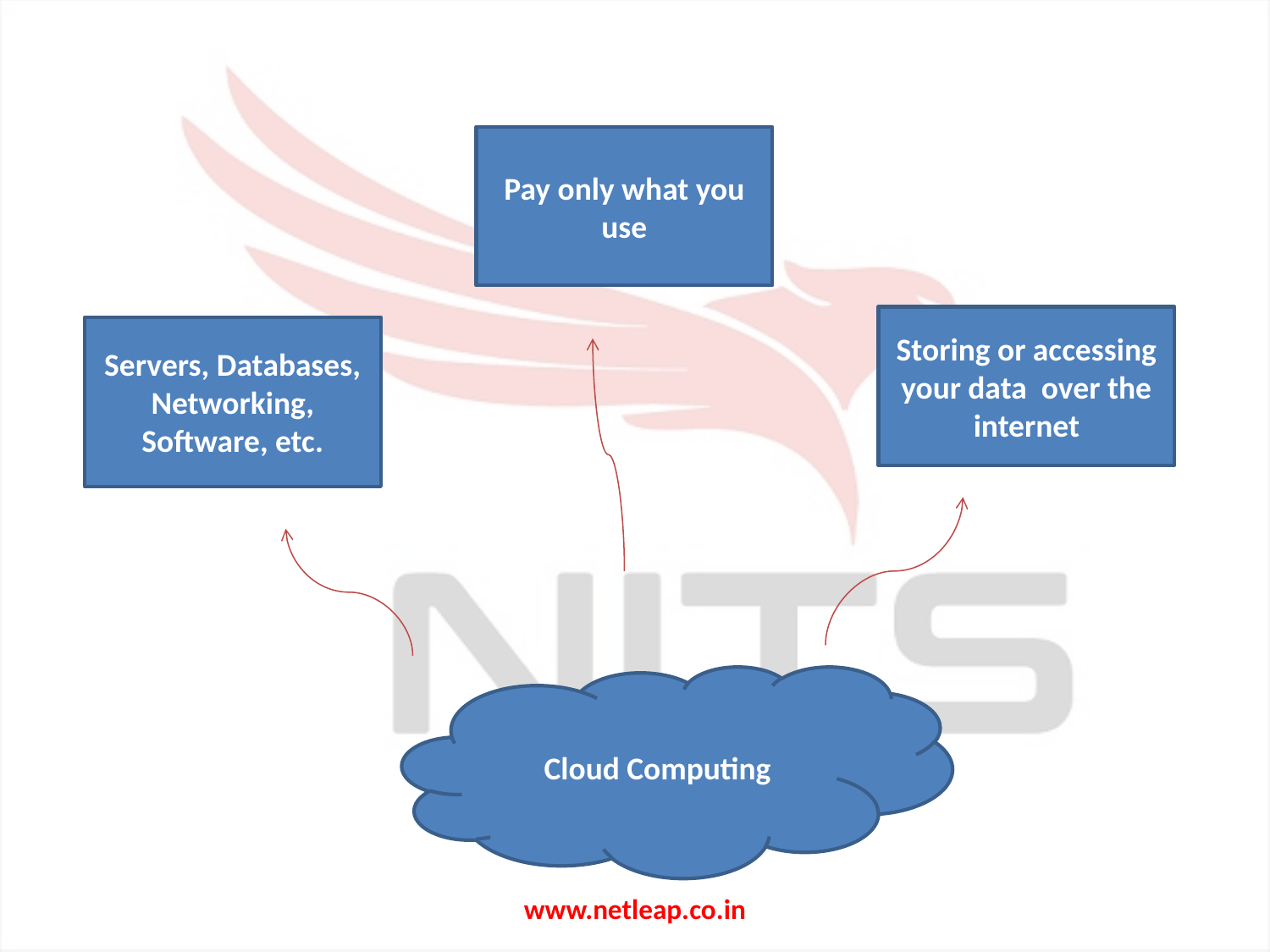

Pay only what you use
Storing or accessing your data  over the internet
Servers, Databases, Networking, Software, etc.

Cloud Computing
www.netleap.co.in